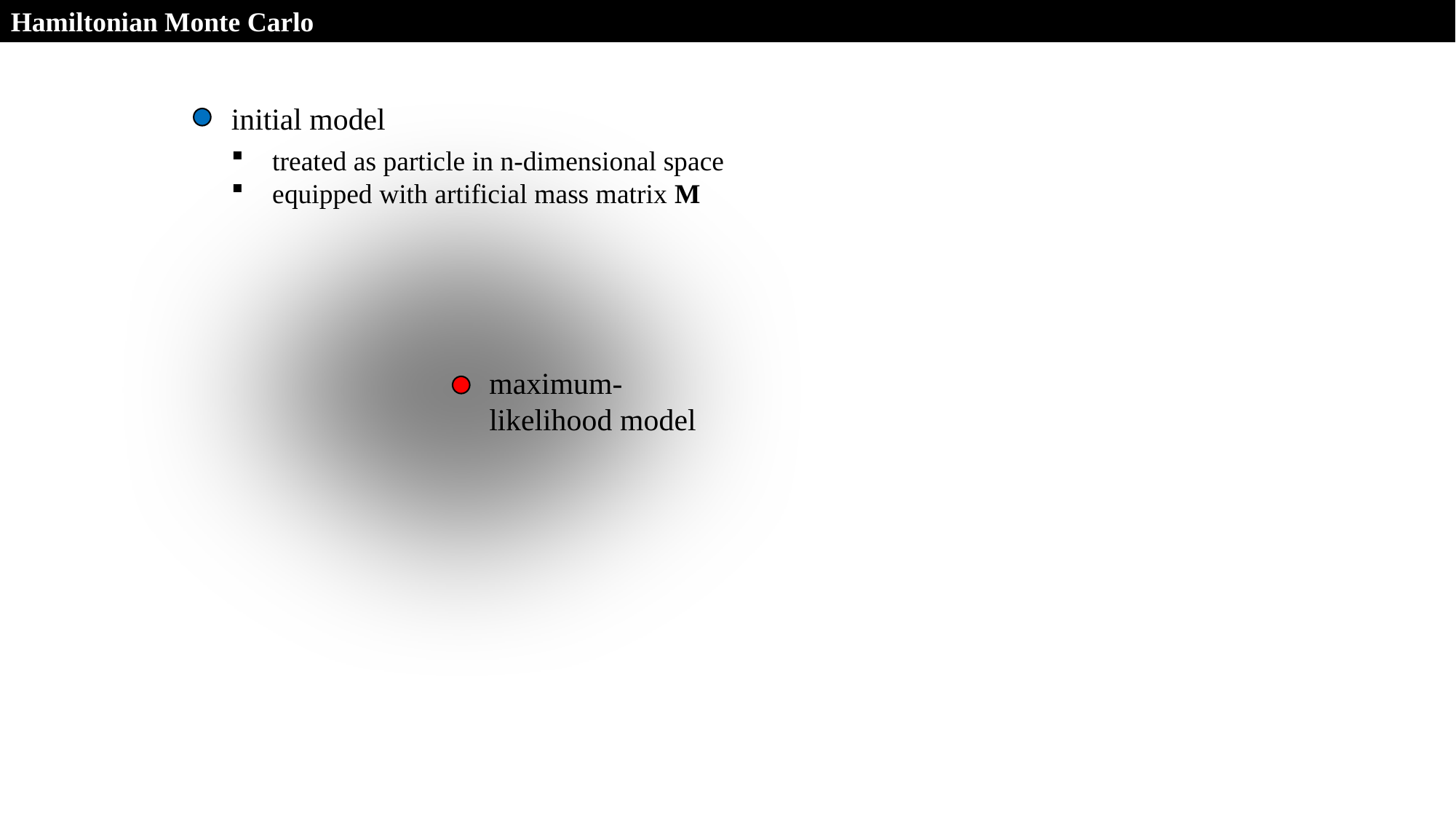

Hamiltonian Monte Carlo

initial model

treated as particle in n-dimensional space
equipped with artificial mass matrix M

maximum-likelihood model